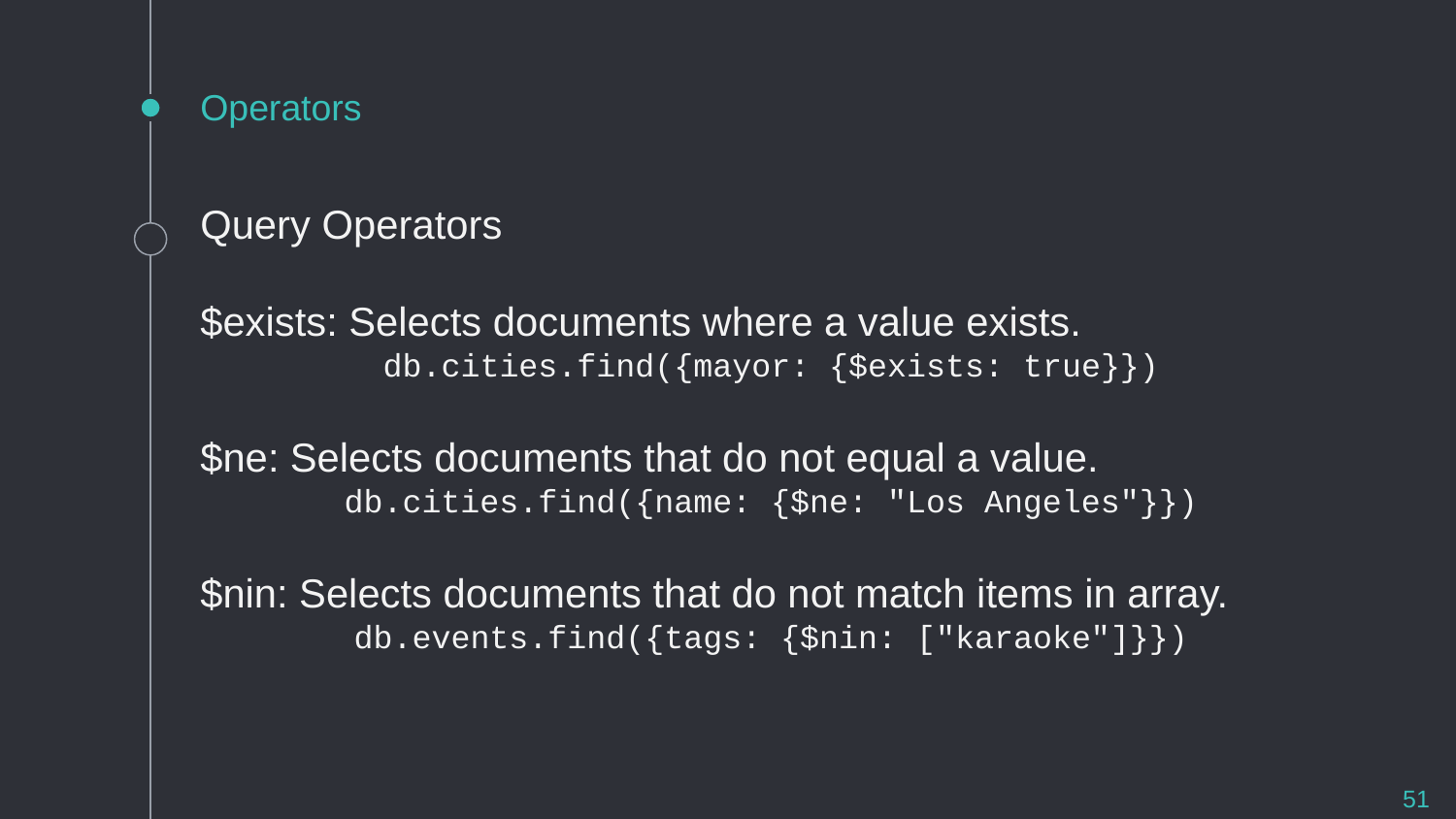

db.inventory.find( { qty: { $nin: [ 5, 15 ] } } )
# Operators
Query Operators

$exists: Selects documents where a value exists.
db.cities.find({mayor: {$exists: true}})

$ne: Selects documents that do not equal a value.
db.cities.find({name: {$ne: "Los Angeles"}})

$nin: Selects documents that do not match items in array.
db.events.find({tags: {$nin: ["karaoke"]}})
51